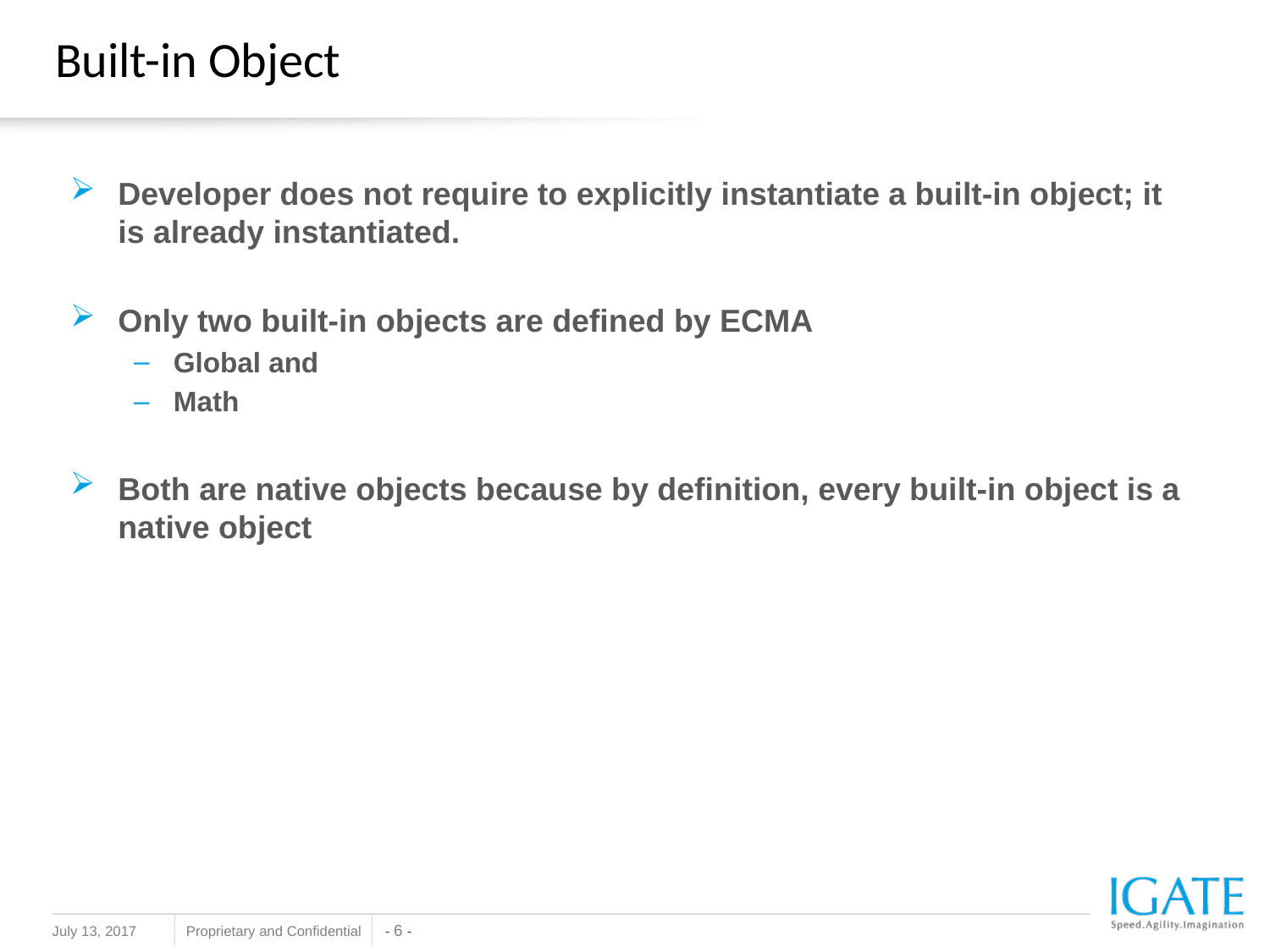

# Built-in Object
Developer does not require to explicitly instantiate a built-in object; it is already instantiated.

Only two built-in objects are defined by ECMA
Global and
Math

Both are native objects because by definition, every built-in object is a native object